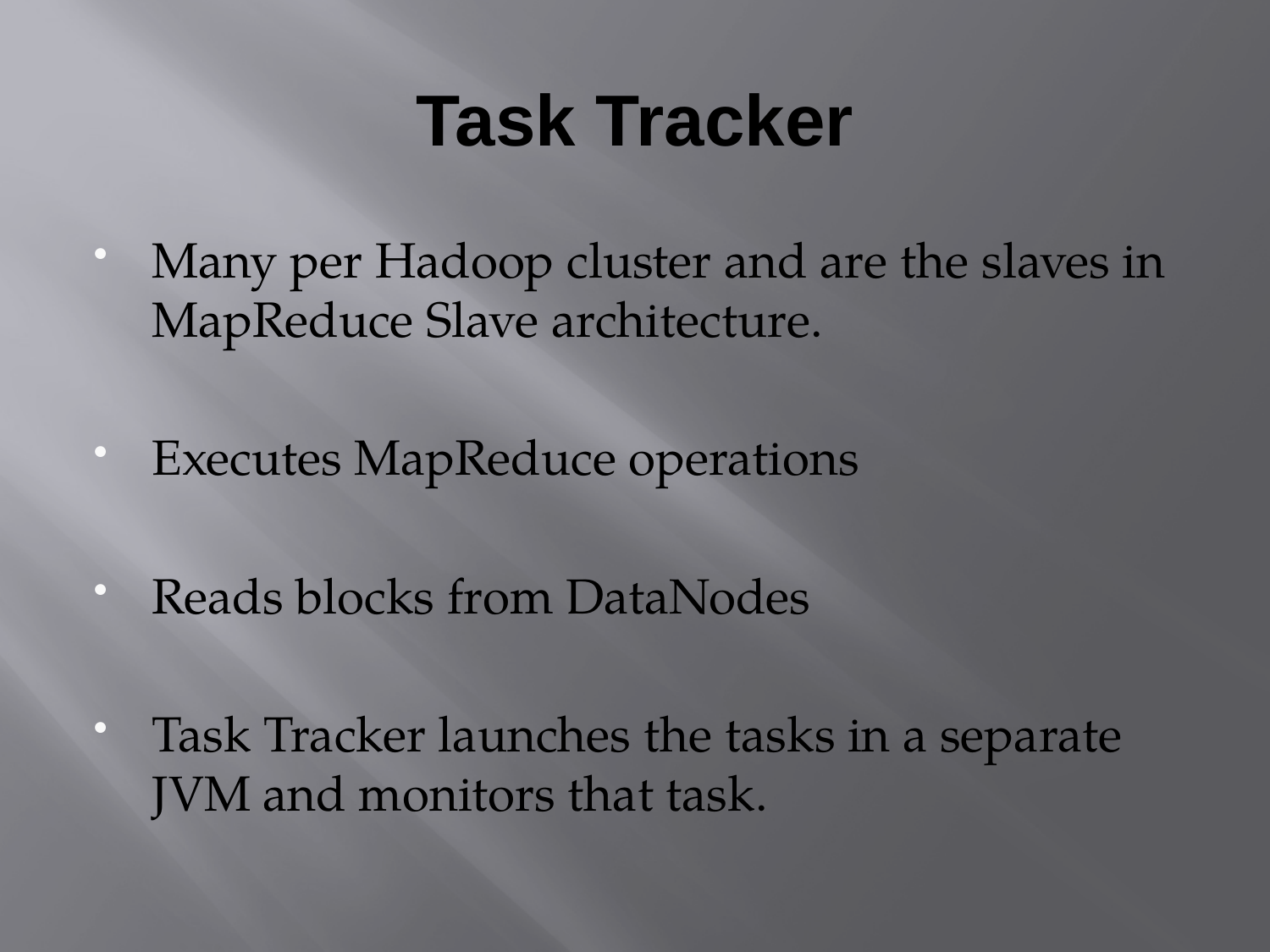

# Task Tracker
Many per Hadoop cluster and are the slaves in MapReduce Slave architecture.

Executes MapReduce operations

Reads blocks from DataNodes

Task Tracker launches the tasks in a separate JVM and monitors that task.